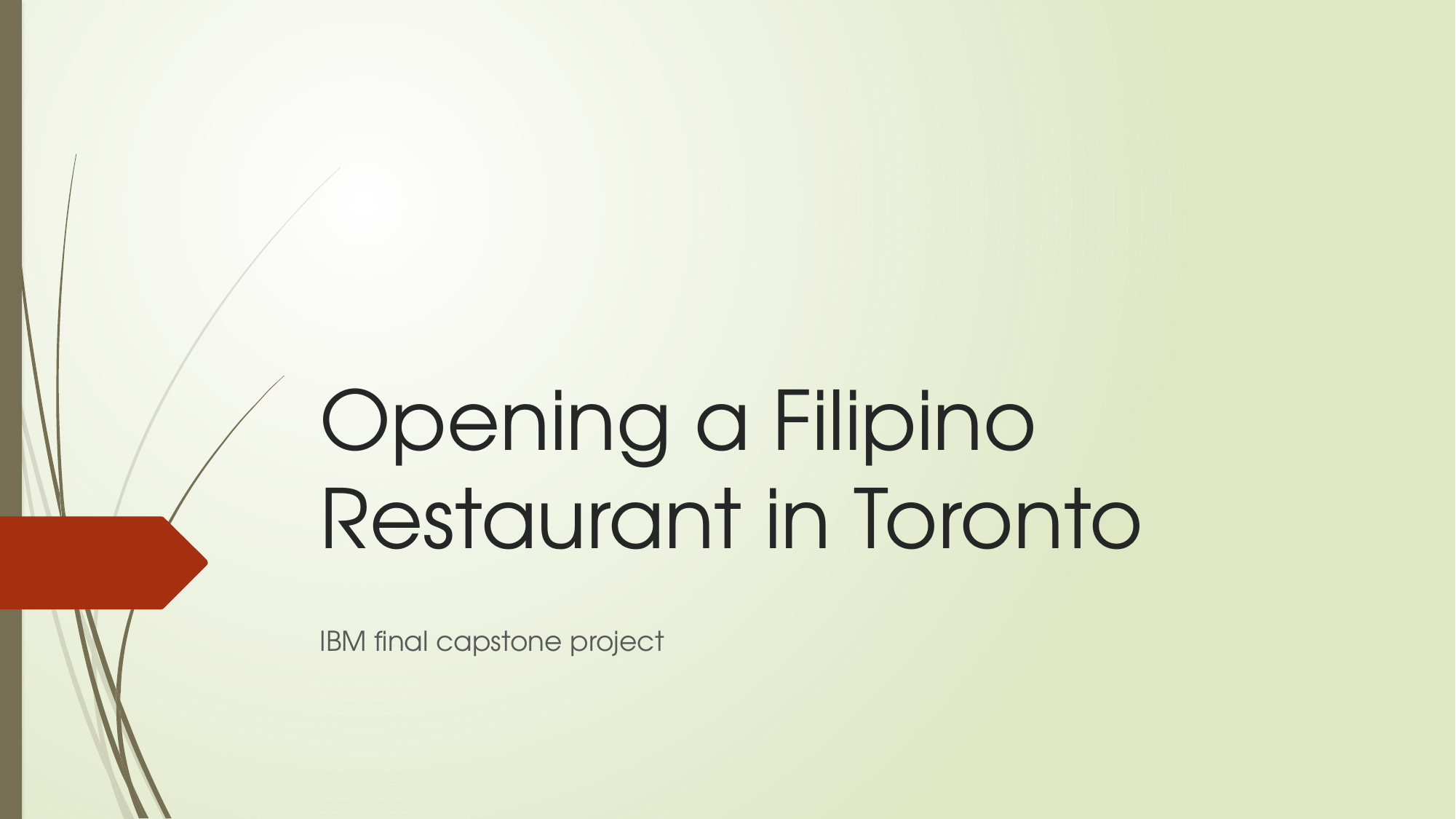

# Opening a Filipino Restaurant in Toronto

IBM final capstone project